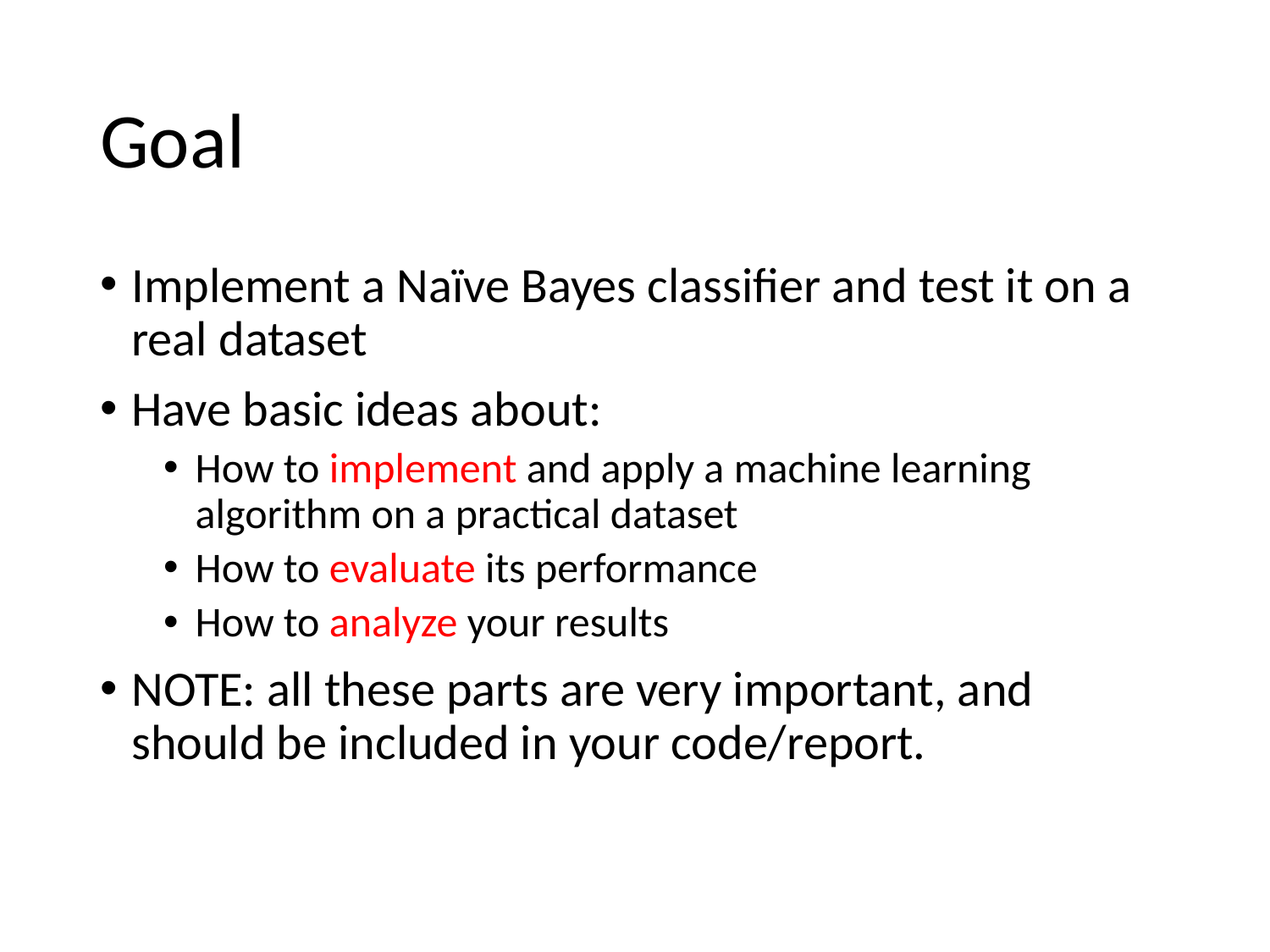

# Goal
Implement a Naïve Bayes classifier and test it on a real dataset
Have basic ideas about:
How to implement and apply a machine learning algorithm on a practical dataset
How to evaluate its performance
How to analyze your results
NOTE: all these parts are very important, and should be included in your code/report.